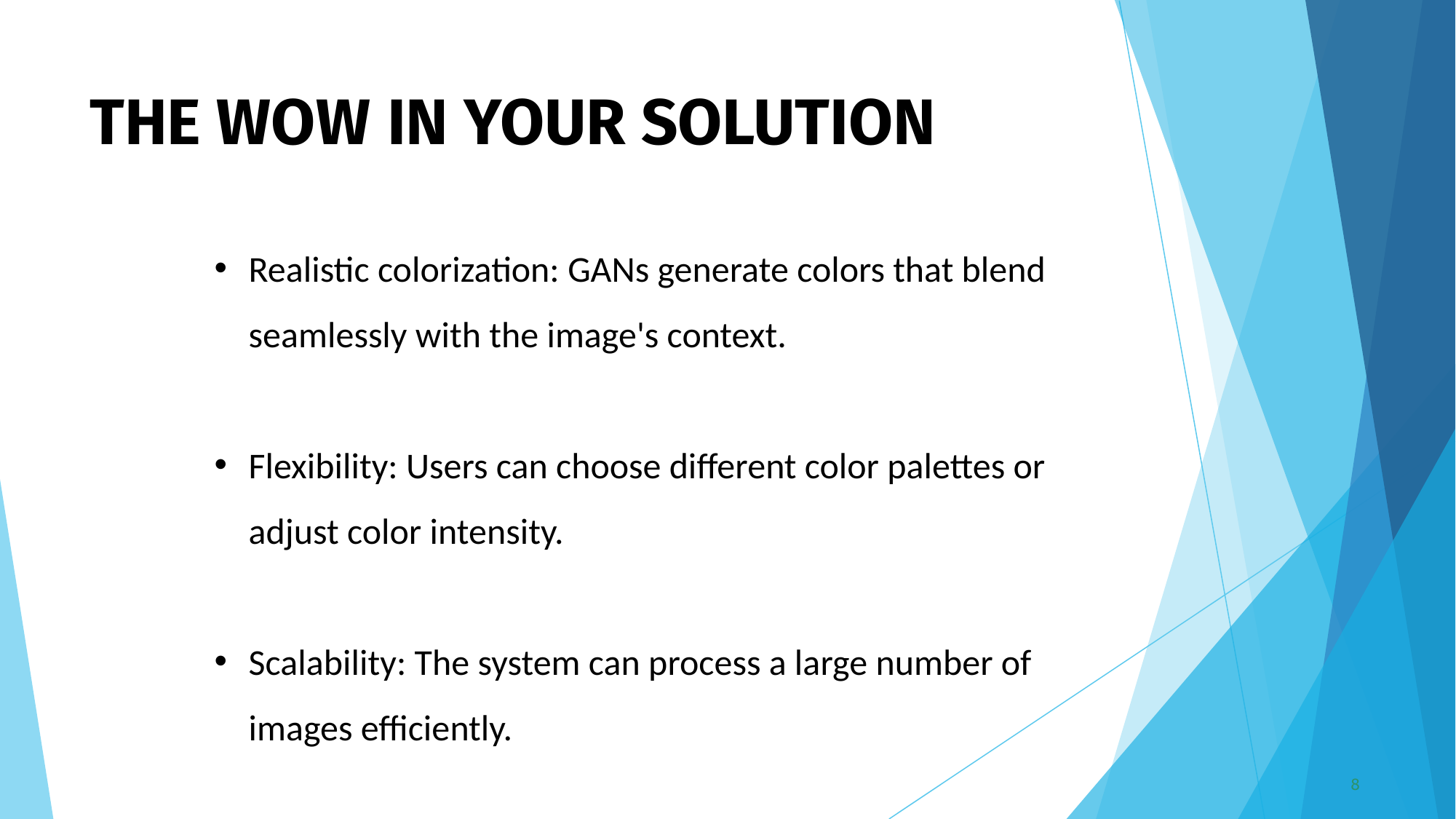

# THE WOW IN YOUR SOLUTION
Realistic colorization: GANs generate colors that blend seamlessly with the image's context.

Flexibility: Users can choose different color palettes or adjust color intensity.

Scalability: The system can process a large number of images efficiently.
8